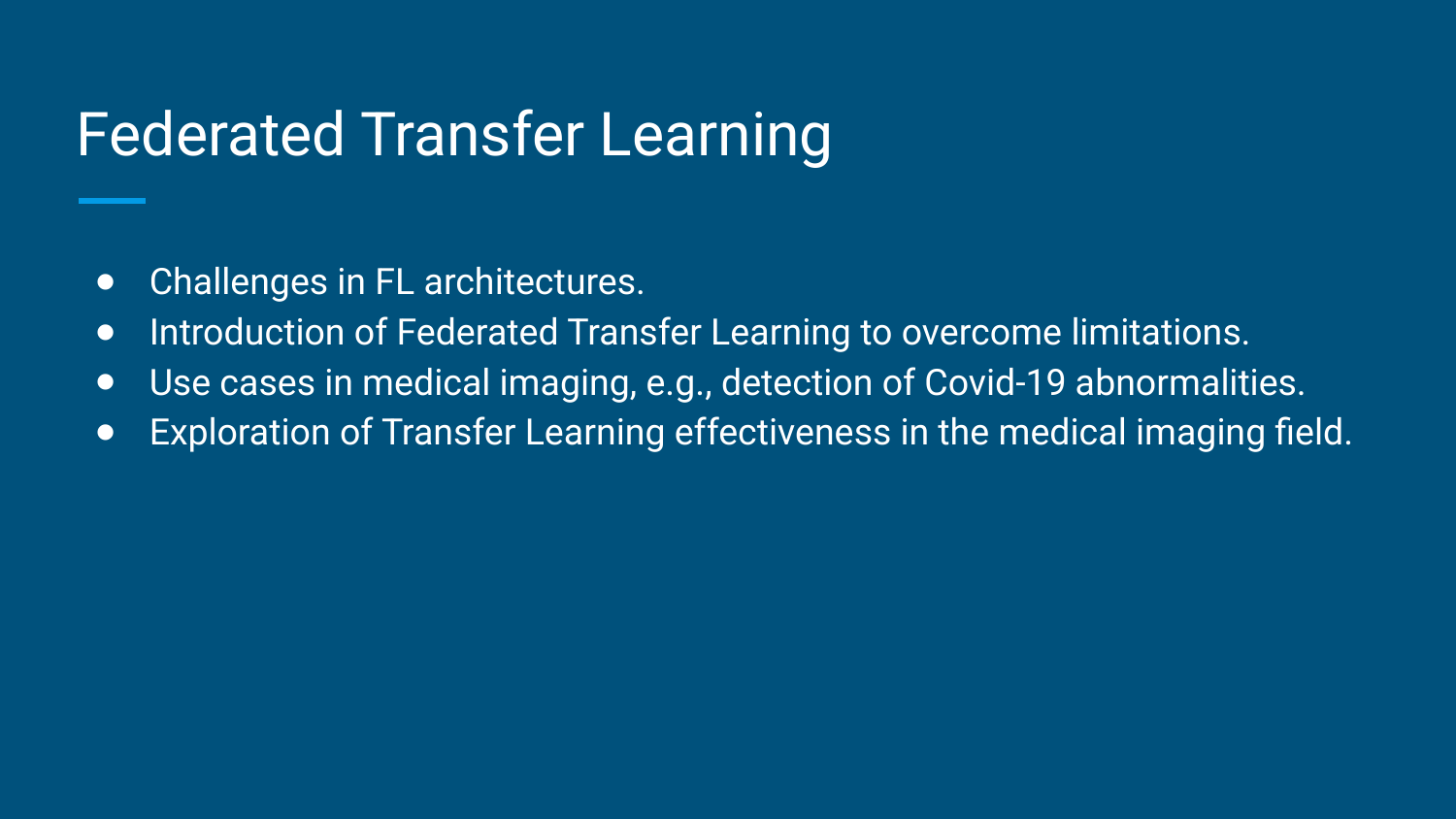

# Federated Transfer Learning
Challenges in FL architectures.
Introduction of Federated Transfer Learning to overcome limitations.
Use cases in medical imaging, e.g., detection of Covid-19 abnormalities.
Exploration of Transfer Learning effectiveness in the medical imaging field.